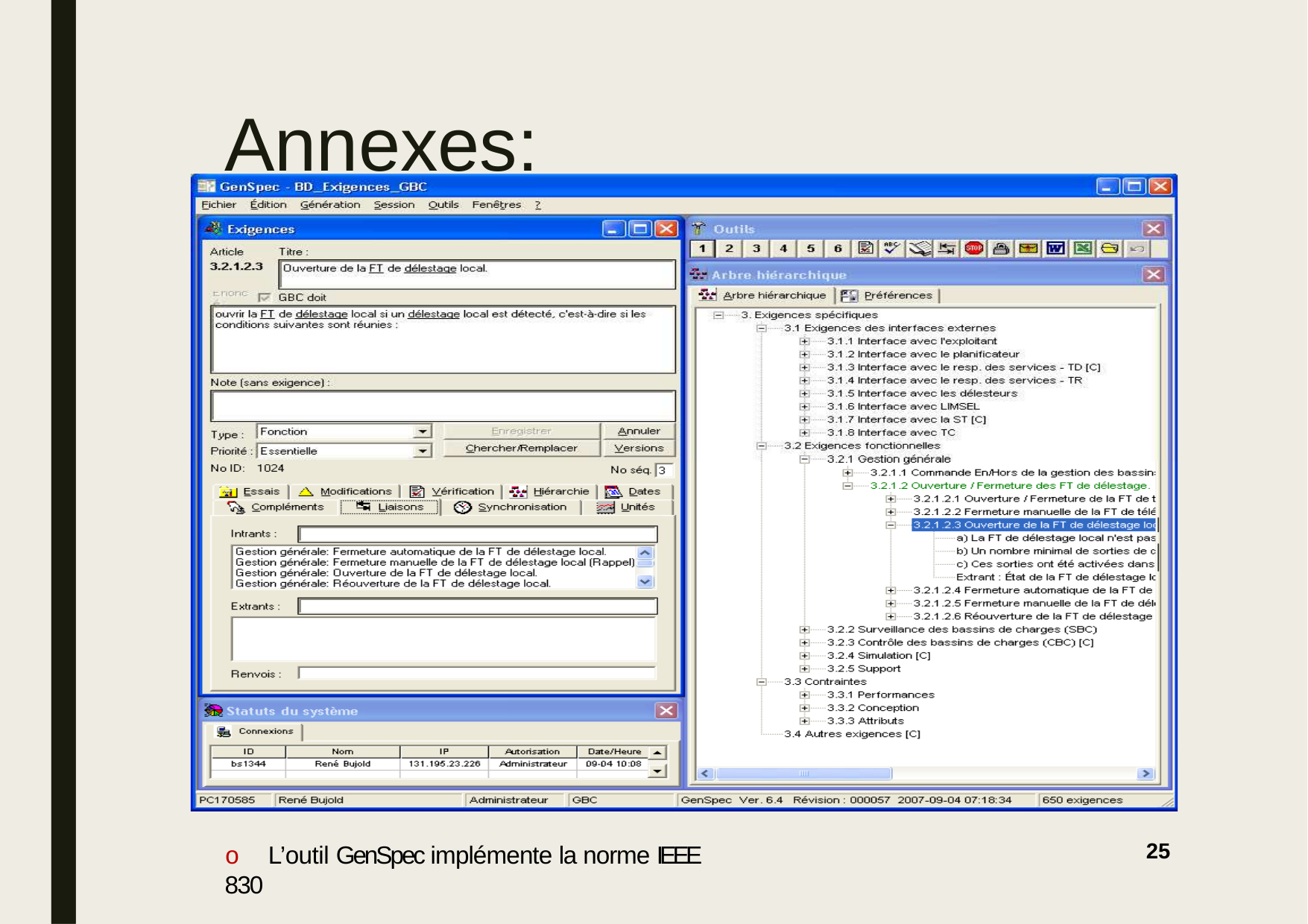

# Annexes: quelques modèles

o	L’outil GenSpec implémente la norme IEEE 830
25